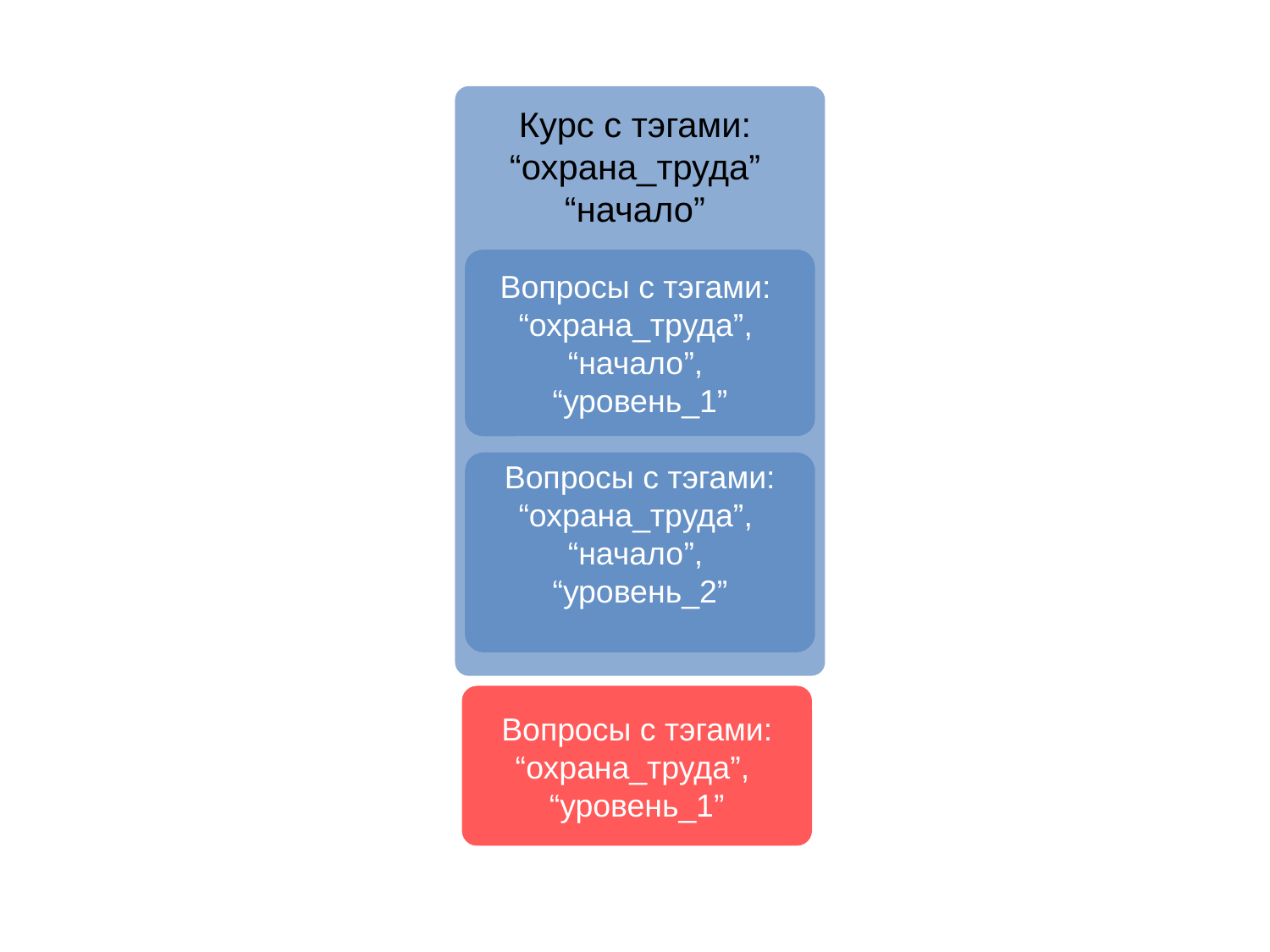

Курс с тэгами: “охрана_труда”
“начало”
Вопросы с тэгами:
“охрана_труда”,
“начало”,
“уровень_1”
Вопросы с тэгами: “охрана_труда”,
“начало”,
“уровень_2”

Вопросы с тэгами: “охрана_труда”,
“уровень_1”